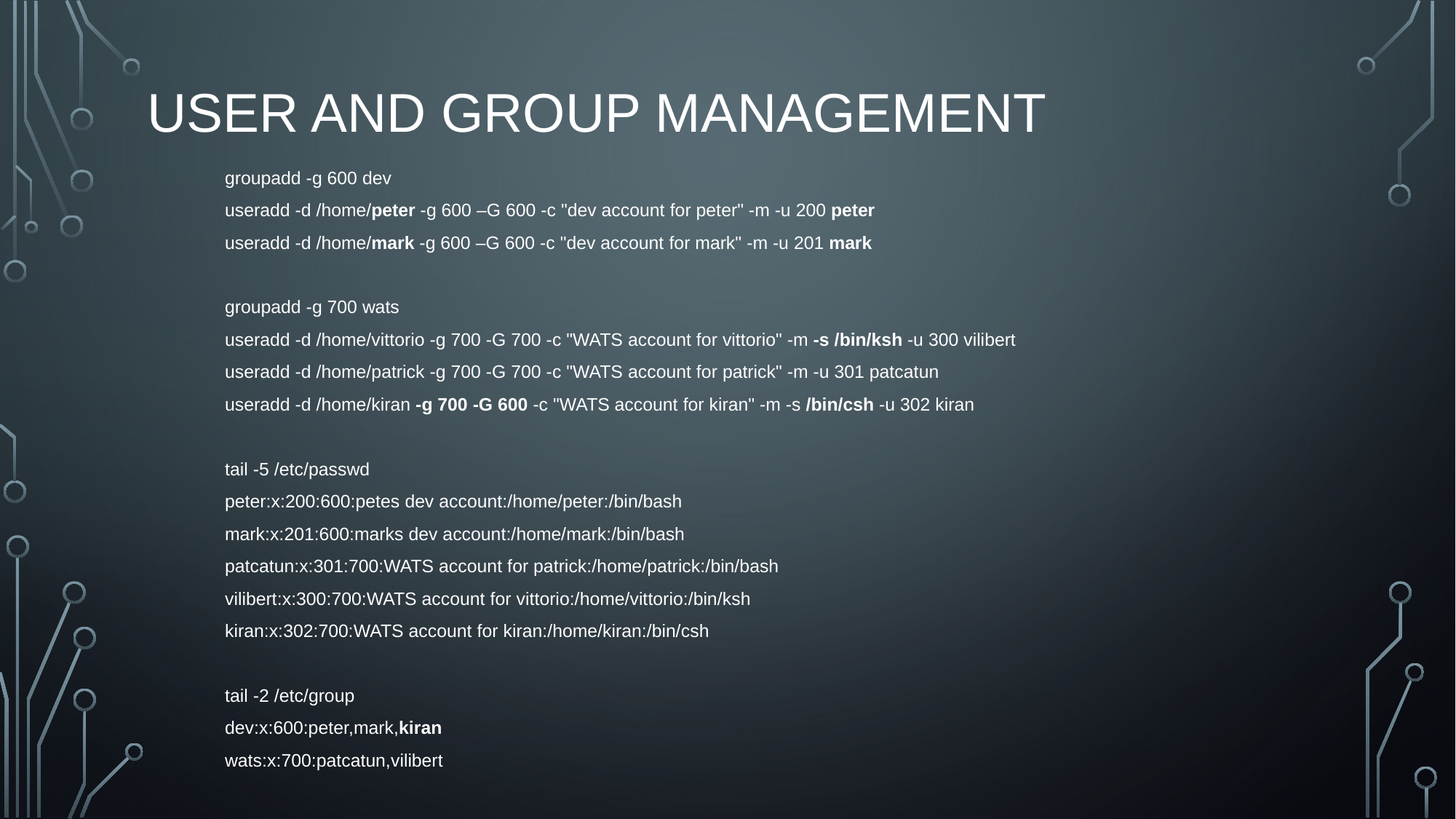

# User and Group Management

groupadd -g 600 dev
useradd -d /home/peter -g 600 –G 600 -c "dev account for peter" -m -u 200 peter
useradd -d /home/mark -g 600 –G 600 -c "dev account for mark" -m -u 201 mark

groupadd -g 700 wats
useradd -d /home/vittorio -g 700 -G 700 -c "WATS account for vittorio" -m -s /bin/ksh -u 300 vilibert
useradd -d /home/patrick -g 700 -G 700 -c "WATS account for patrick" -m -u 301 patcatun
useradd -d /home/kiran -g 700 -G 600 -c "WATS account for kiran" -m -s /bin/csh -u 302 kiran

tail -5 /etc/passwd
peter:x:200:600:petes dev account:/home/peter:/bin/bash
mark:x:201:600:marks dev account:/home/mark:/bin/bash
patcatun:x:301:700:WATS account for patrick:/home/patrick:/bin/bash
vilibert:x:300:700:WATS account for vittorio:/home/vittorio:/bin/ksh
kiran:x:302:700:WATS account for kiran:/home/kiran:/bin/csh

tail -2 /etc/group
dev:x:600:peter,mark,kiran
wats:x:700:patcatun,vilibert